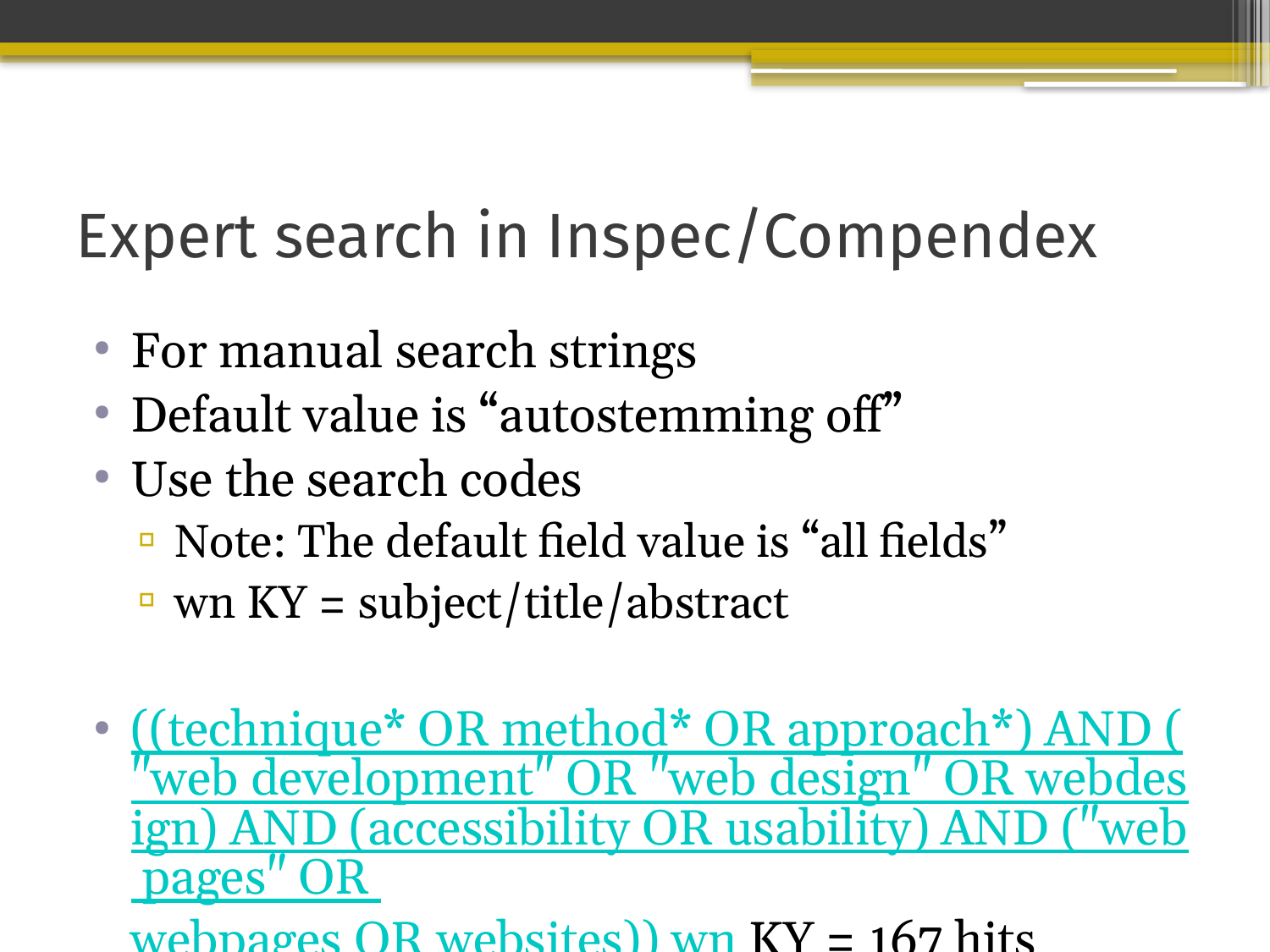

# Expert search in Inspec/Compendex
For manual search strings
Default value is “autostemming off”
Use the search codes
Note: The default field value is “all fields”
wn KY = subject/title/abstract

((technique* OR method* OR approach*) AND ("web development" OR "web design" OR webdesign) AND (accessibility OR usability) AND ("web pages" OR webpages OR websites)) wn KY = 167 hits